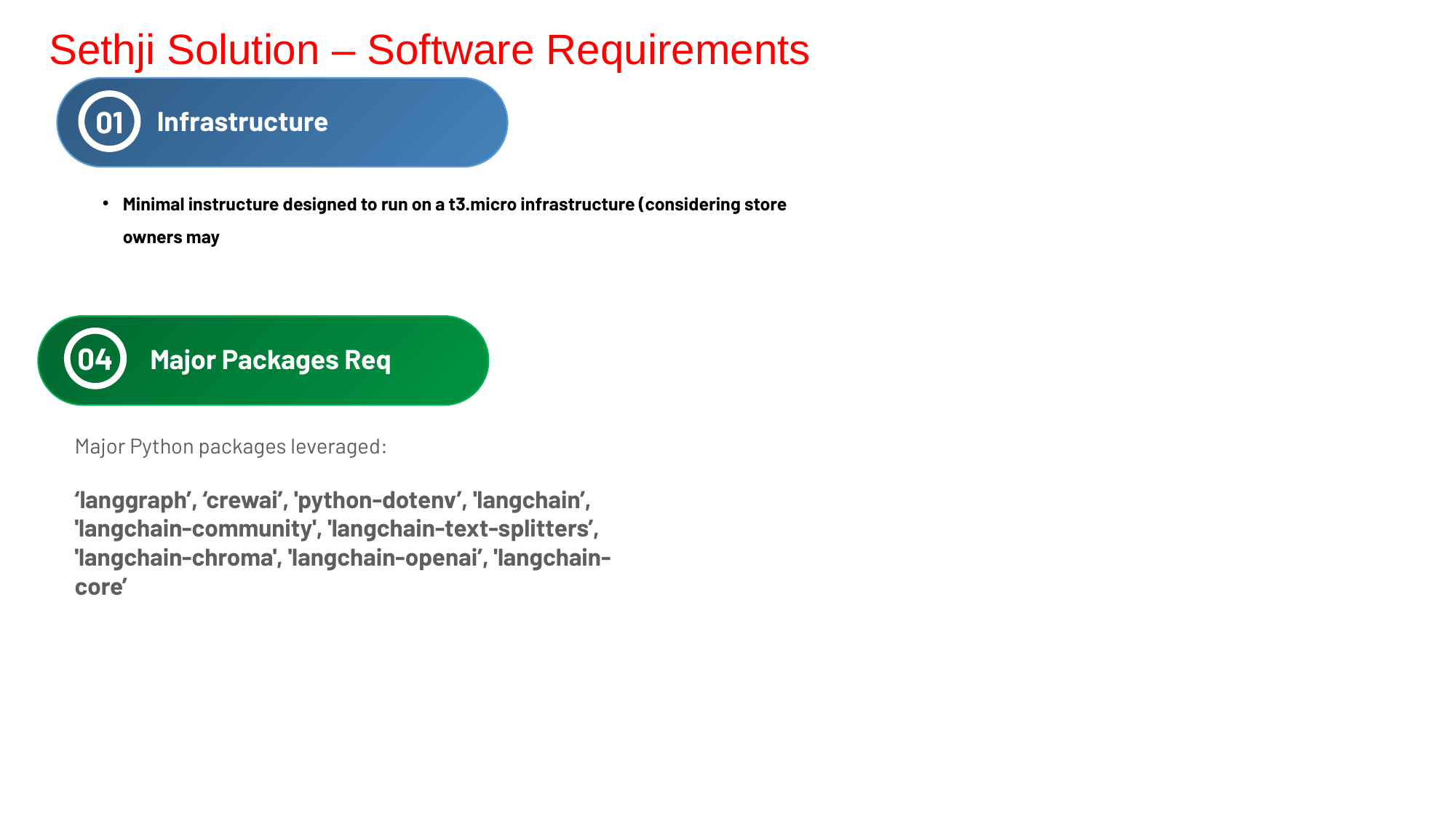

Sethji Solution – Software Requirements

01
Infrastructure
Minimal instructure designed to run on a t3.micro infrastructure (considering store owners may

04
Major Packages Req
Major Python packages leveraged:

‘langgraph’, ‘crewai’, 'python-dotenv’, 'langchain’, 'langchain-community', 'langchain-text-splitters’, 'langchain-chroma', 'langchain-openai’, 'langchain-core’